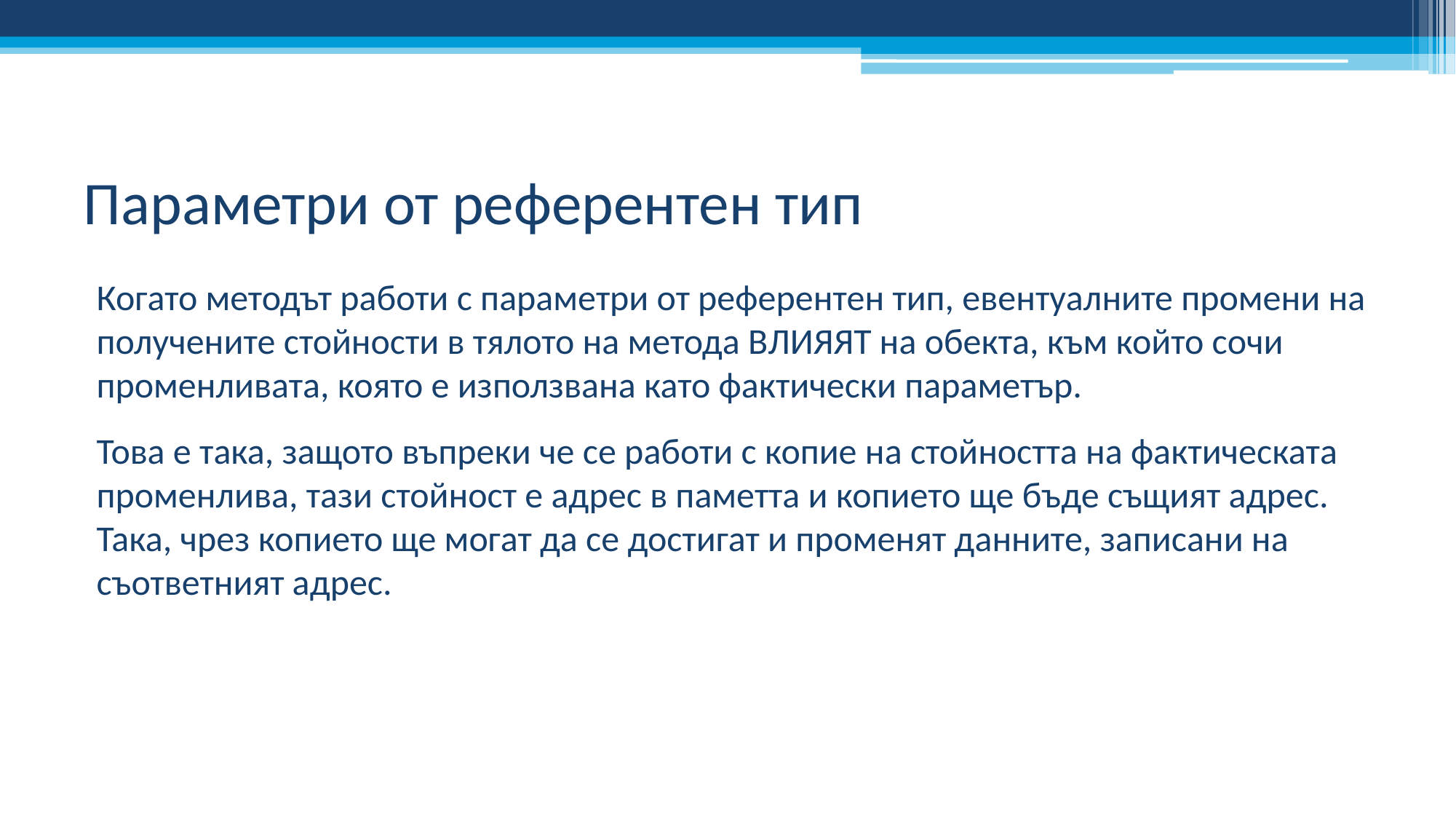

# Параметри от референтен тип
Когато методът работи с параметри от референтен тип, евентуалните промени на получените стойности в тялото на метода ВЛИЯЯТ на обекта, към който сочи  променливата, която е използвана като фактически параметър.
Това е така, защото въпреки че се работи с копие на стойността на фактическата променлива, тази стойност е адрес в паметта и копието ще бъде същият адрес. Така, чрез копието ще могат да се достигат и променят данните, записани на съответният адрес.